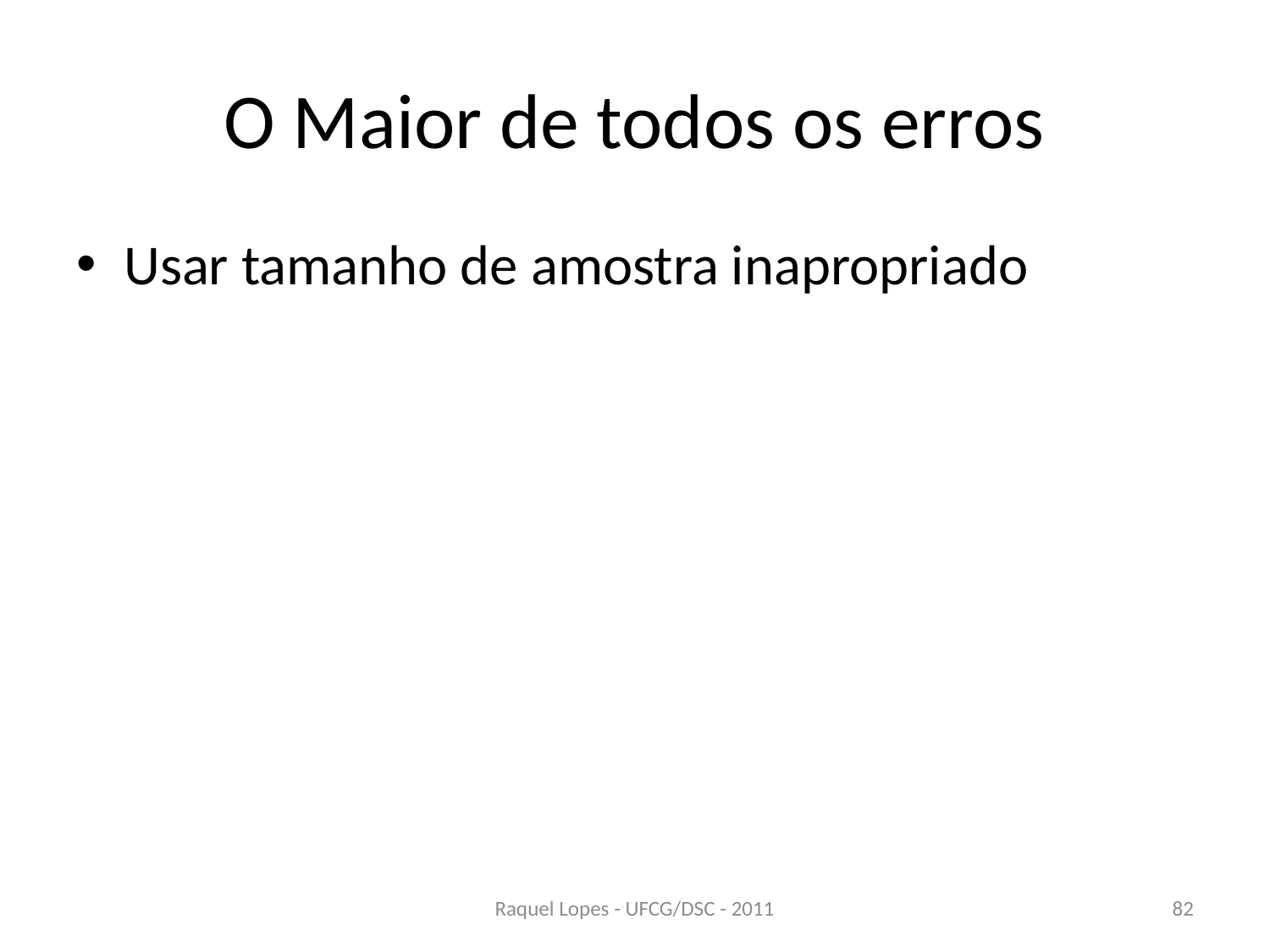

# O Maior de todos os erros
Usar tamanho de amostra inapropriado
Raquel Lopes - UFCG/DSC - 2011
82